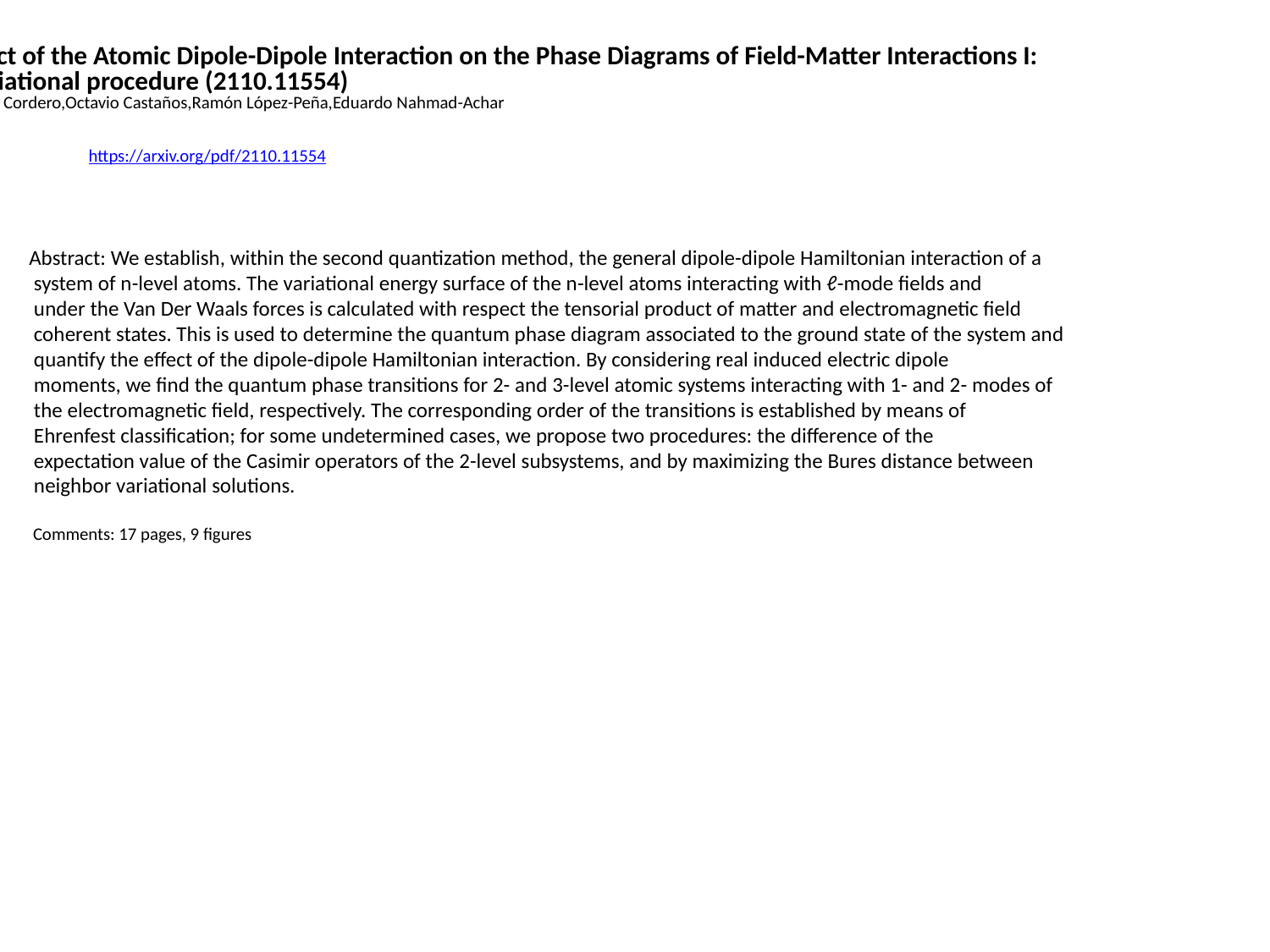

Effect of the Atomic Dipole-Dipole Interaction on the Phase Diagrams of Field-Matter Interactions I:
 Variational procedure (2110.11554)
Sergio Cordero,Octavio Castaños,Ramón López-Peña,Eduardo Nahmad-Achar

https://arxiv.org/pdf/2110.11554

Abstract: We establish, within the second quantization method, the general dipole-dipole Hamiltonian interaction of a
 system of n-level atoms. The variational energy surface of the n-level atoms interacting with ℓ-mode fields and
 under the Van Der Waals forces is calculated with respect the tensorial product of matter and electromagnetic field
 coherent states. This is used to determine the quantum phase diagram associated to the ground state of the system and
 quantify the effect of the dipole-dipole Hamiltonian interaction. By considering real induced electric dipole
 moments, we find the quantum phase transitions for 2- and 3-level atomic systems interacting with 1- and 2- modes of
 the electromagnetic field, respectively. The corresponding order of the transitions is established by means of
 Ehrenfest classification; for some undetermined cases, we propose two procedures: the difference of the
 expectation value of the Casimir operators of the 2-level subsystems, and by maximizing the Bures distance between
 neighbor variational solutions.
 Comments: 17 pages, 9 figures